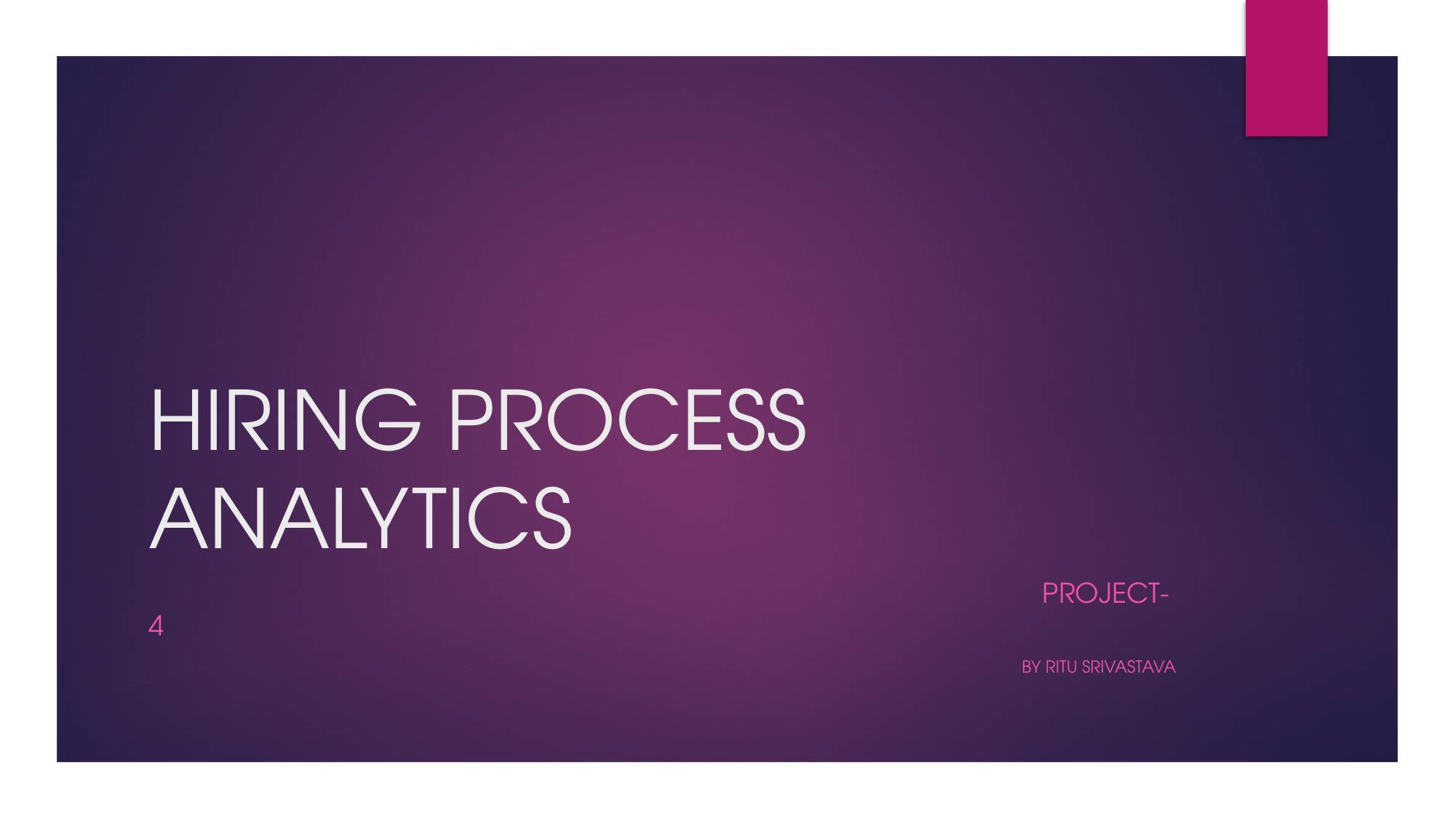

# HIRING PROCESS ANALYTICS
                                                                                                                     Project-4
                                                                                                                                                                                                By Ritu Srivastava